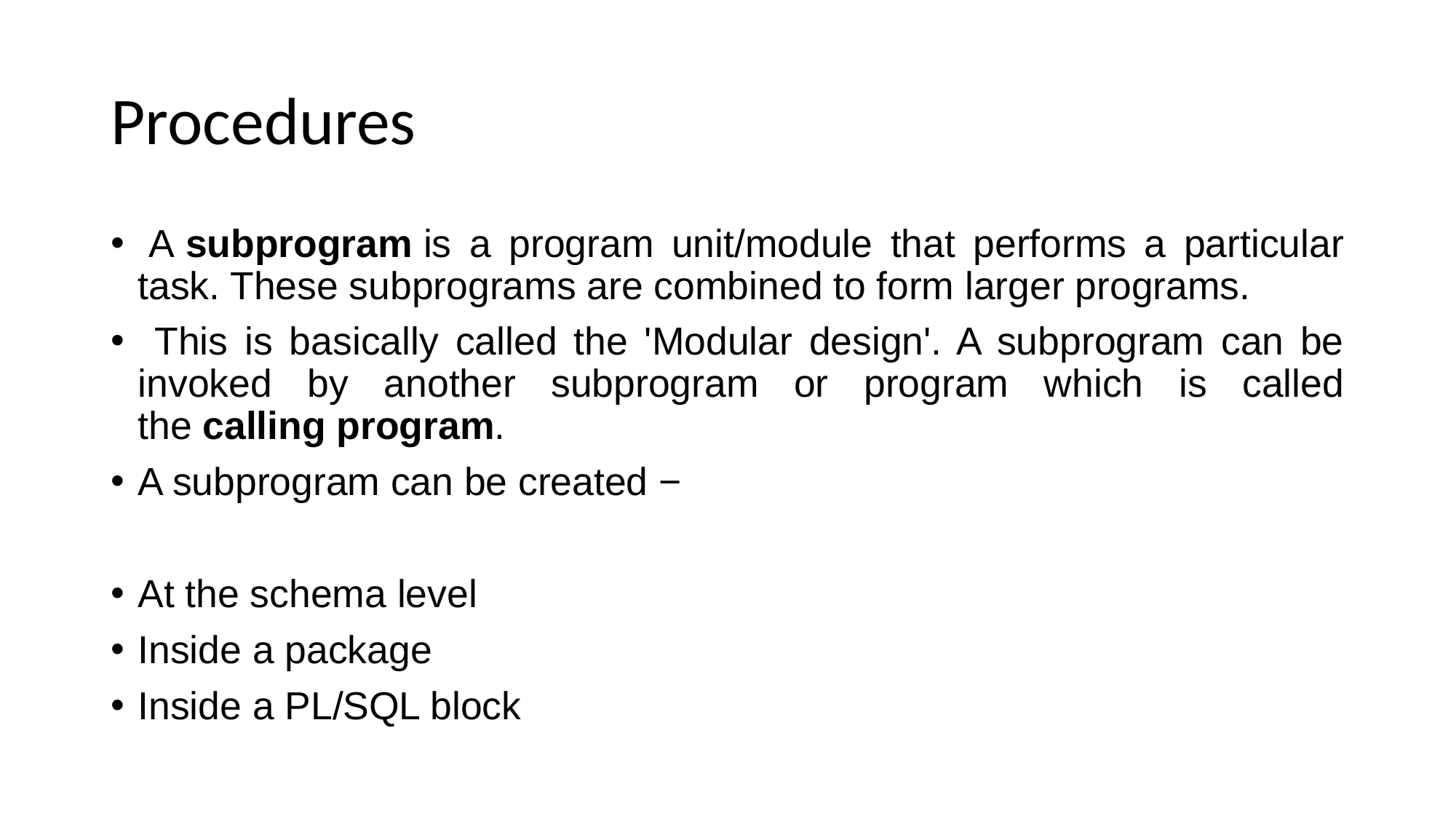

# Procedures
 A subprogram is a program unit/module that performs a particular task. These subprograms are combined to form larger programs.
 This is basically called the 'Modular design'. A subprogram can be invoked by another subprogram or program which is called the calling program.
A subprogram can be created −

At the schema level
Inside a package
Inside a PL/SQL block